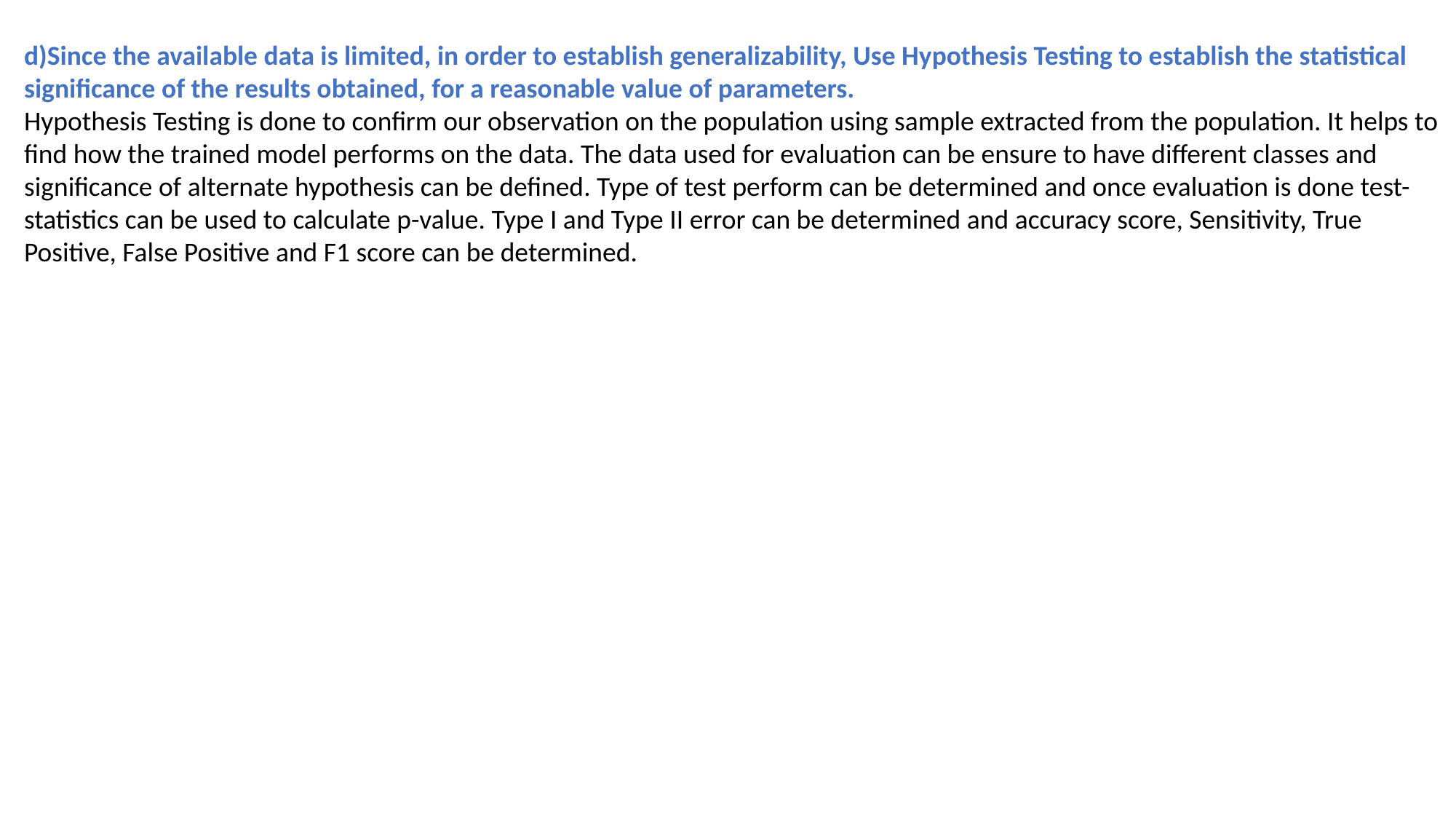

d)Since the available data is limited, in order to establish generalizability, Use Hypothesis Testing to establish the statistical significance of the results obtained, for a reasonable value of parameters.
Hypothesis Testing is done to confirm our observation on the population using sample extracted from the population. It helps to find how the trained model performs on the data. The data used for evaluation can be ensure to have different classes and significance of alternate hypothesis can be defined. Type of test perform can be determined and once evaluation is done test-statistics can be used to calculate p-value. Type I and Type II error can be determined and accuracy score, Sensitivity, True Positive, False Positive and F1 score can be determined.